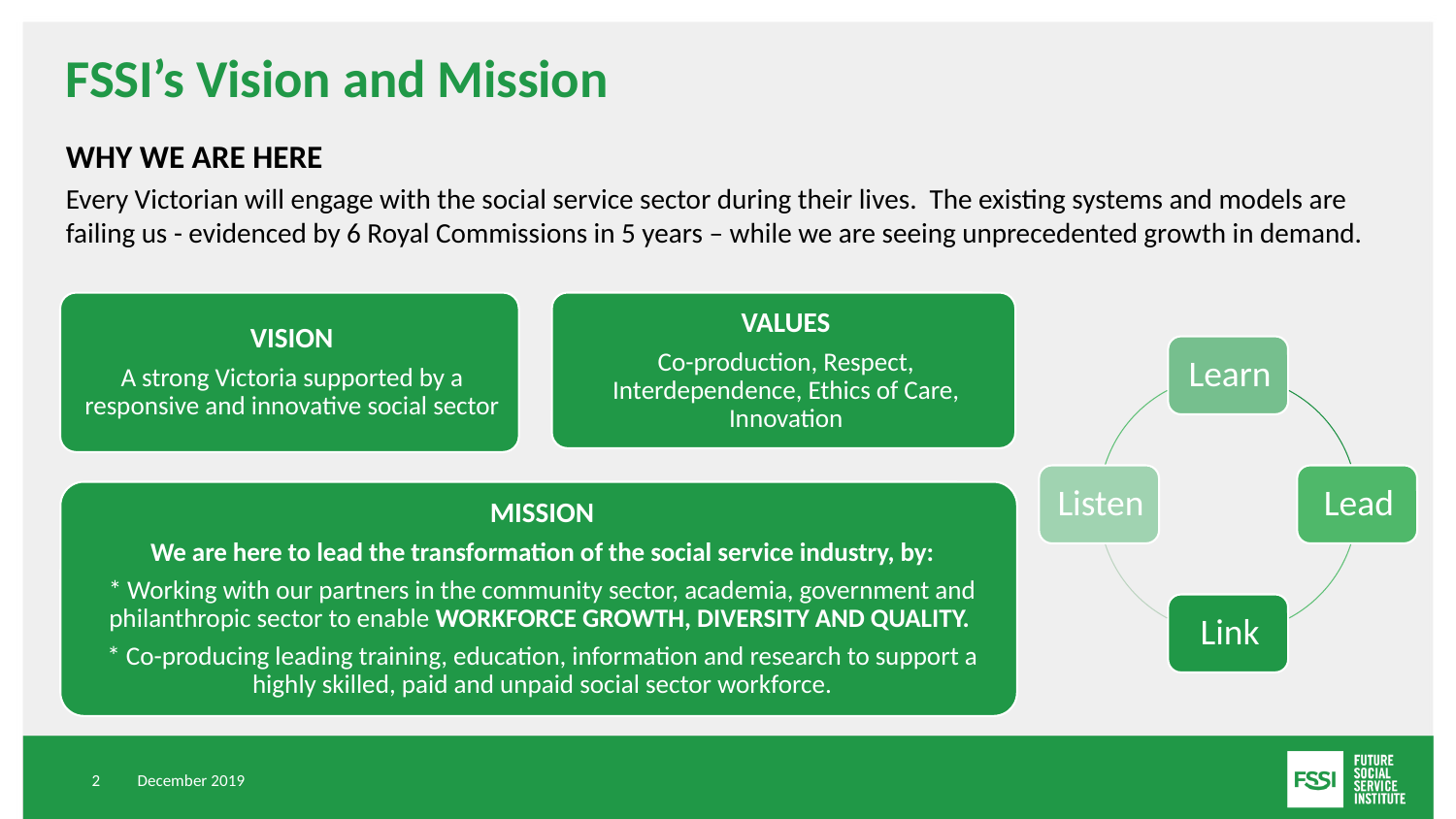

# FSSI’s Vision and Mission
WHY WE ARE HERE
Every Victorian will engage with the social service sector during their lives.  The existing systems and models are failing us - evidenced by 6 Royal Commissions in 5 years – while we are seeing unprecedented growth in demand.

Learn
Lead
Link
Listen
MISSION
We are here to lead the transformation of the social service industry, by:
* Working with our partners in the community sector, academia, government and philanthropic sector to enable WORKFORCE GROWTH, DIVERSITY AND QUALITY.
* Co-producing leading training, education, information and research to support a highly skilled, paid and unpaid social sector workforce.
VISION
A strong Victoria supported by a responsive and innovative social sector
VALUES
Co-production, Respect, Interdependence, Ethics of Care, Innovation
2
December 2019